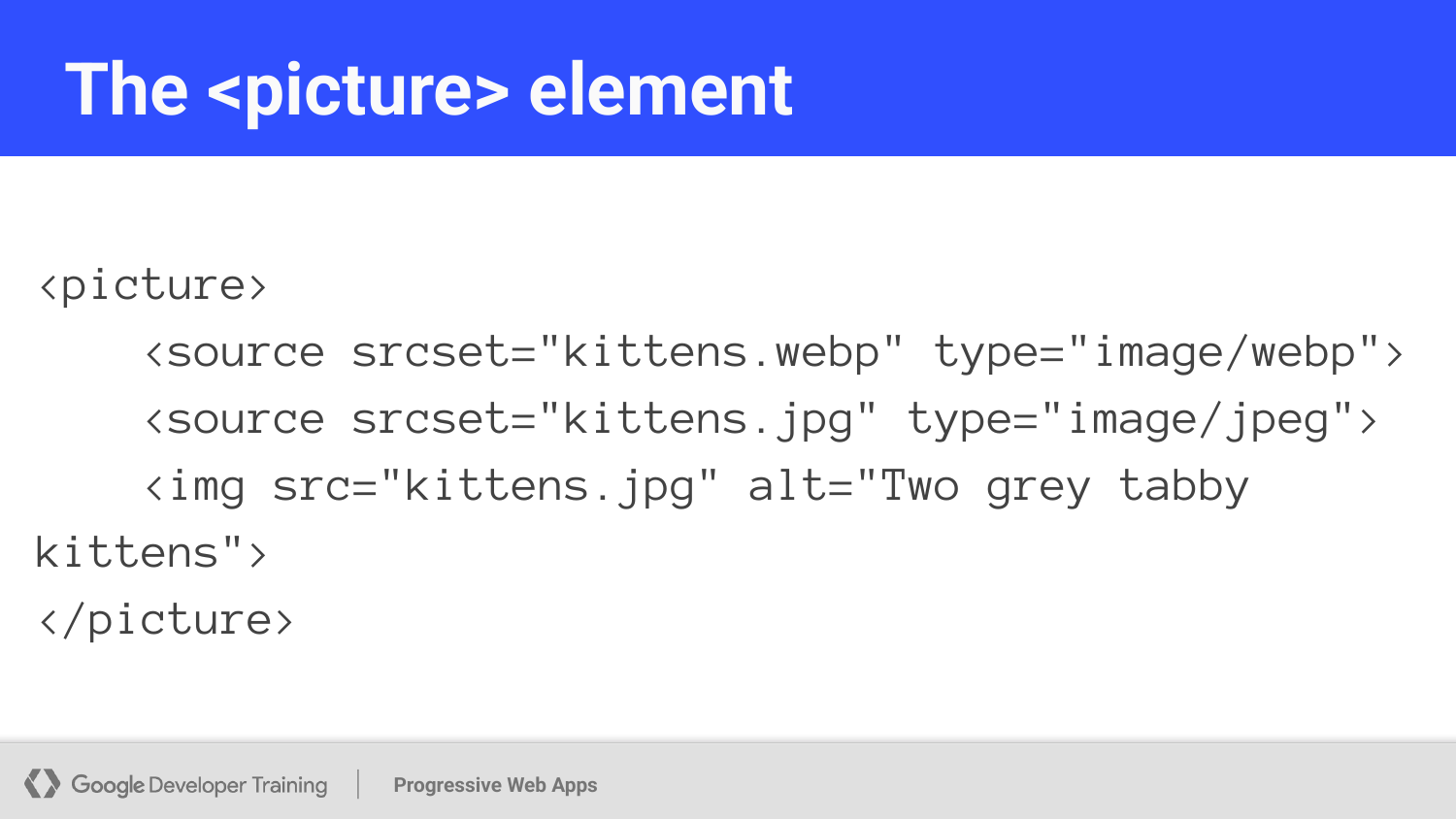

# The <picture> element
<picture>
    <source srcset="kittens.webp" type="image/webp">
    <source srcset="kittens.jpg" type="image/jpeg">
    <img src="kittens.jpg" alt="Two grey tabby kittens">
</picture>